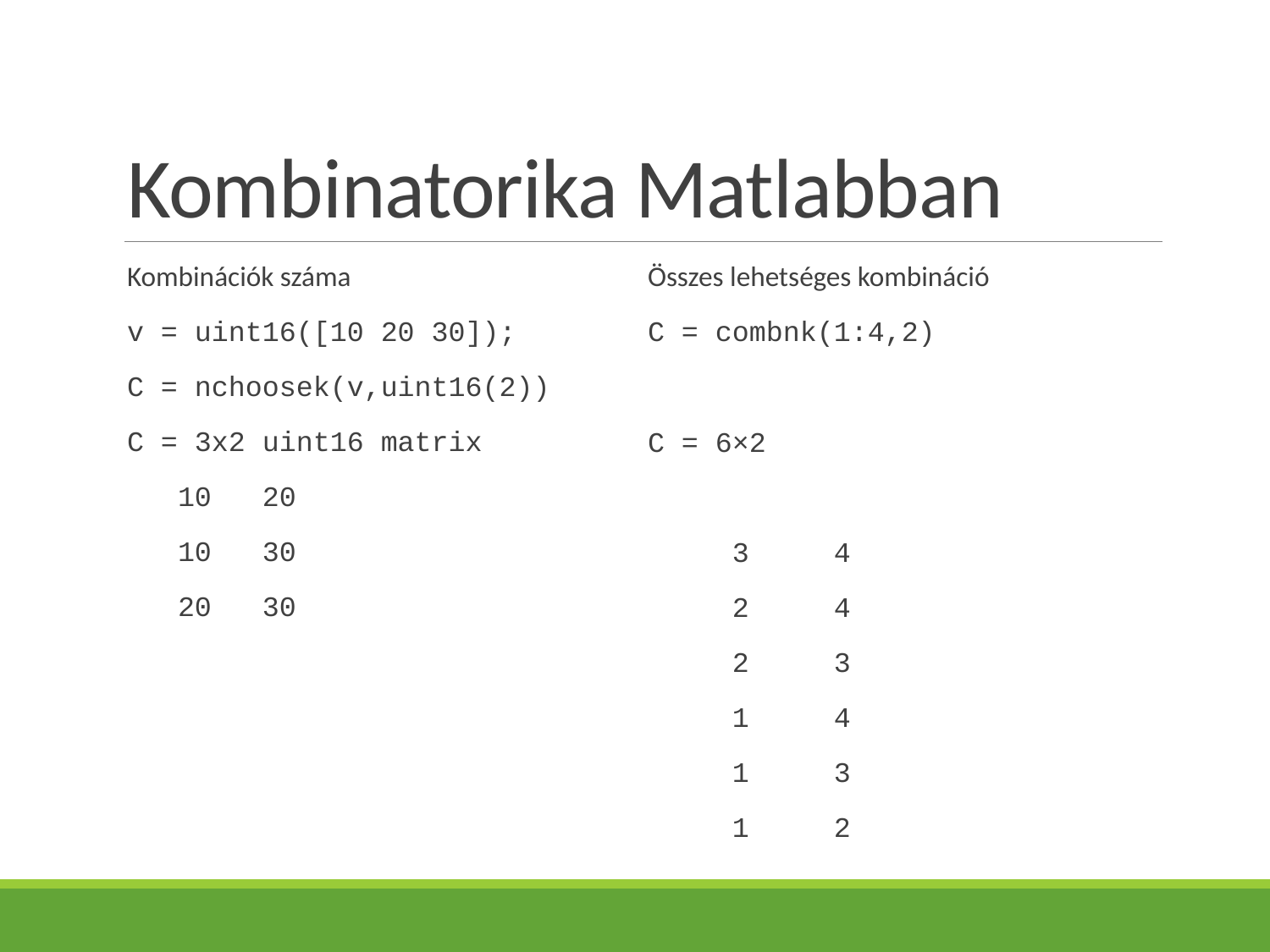

# Kombinatorika Matlabban
Kombinációk száma
v = uint16([10 20 30]);
C = nchoosek(v,uint16(2))
C = 3x2 uint16 matrix
   10   20
   10   30
   20   30
Összes lehetséges kombináció
C = combnk(1:4,2)

C = 6×2

     3     4
     2     4
     2     3
     1     4
     1     3
     1     2